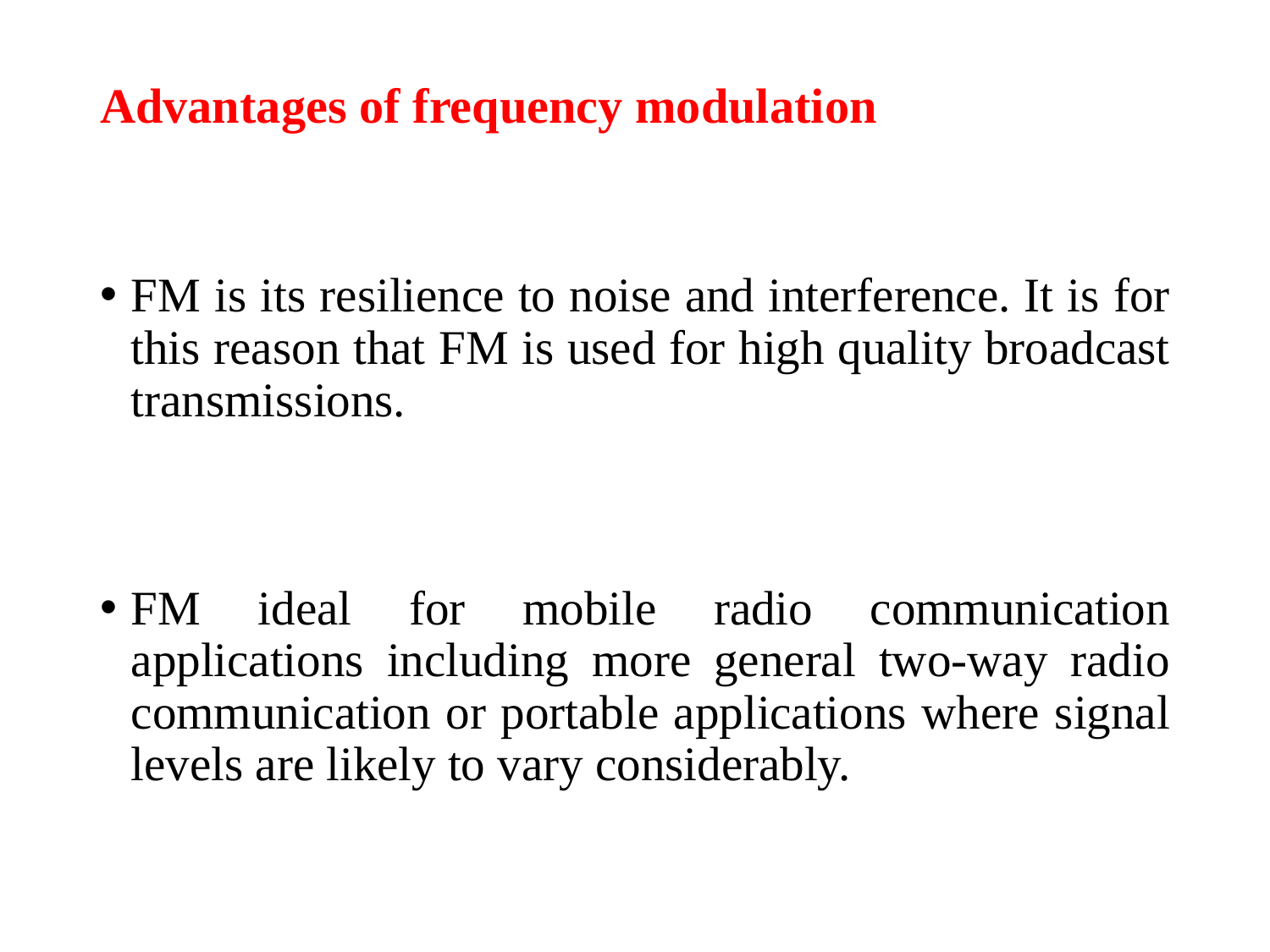

# Advantages of frequency modulation

FM is its resilience to noise and interference. It is for this reason that FM is used for high quality broadcast transmissions.

FM ideal for mobile radio communication applications including more general two-way radio communication or portable applications where signal levels are likely to vary considerably.